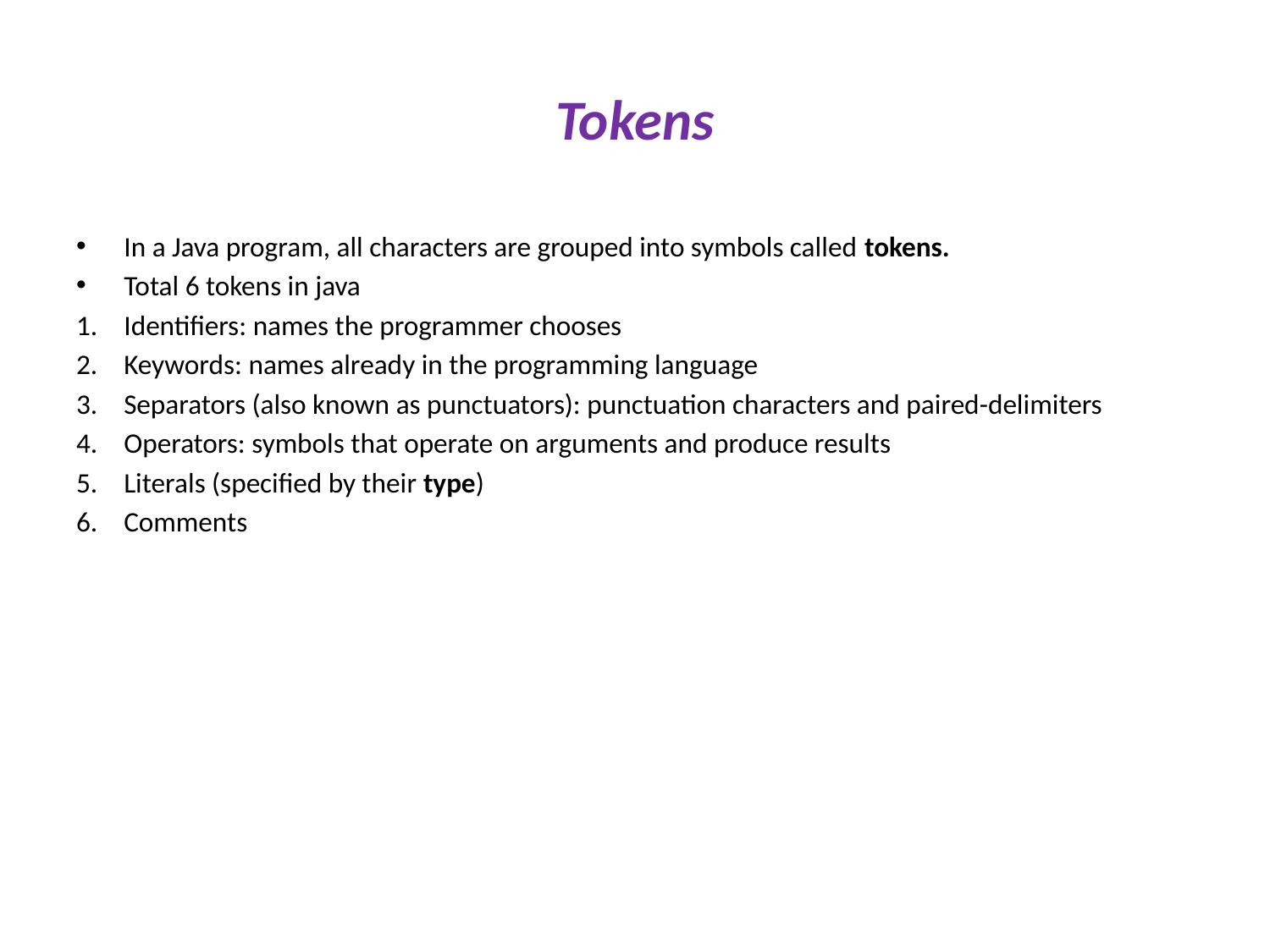

# Tokens
In a Java program, all characters are grouped into symbols called tokens.
Total 6 tokens in java
Identifiers: names the programmer chooses
Keywords: names already in the programming language
Separators (also known as punctuators): punctuation characters and paired-delimiters
Operators: symbols that operate on arguments and produce results
Literals (specified by their type)
Comments